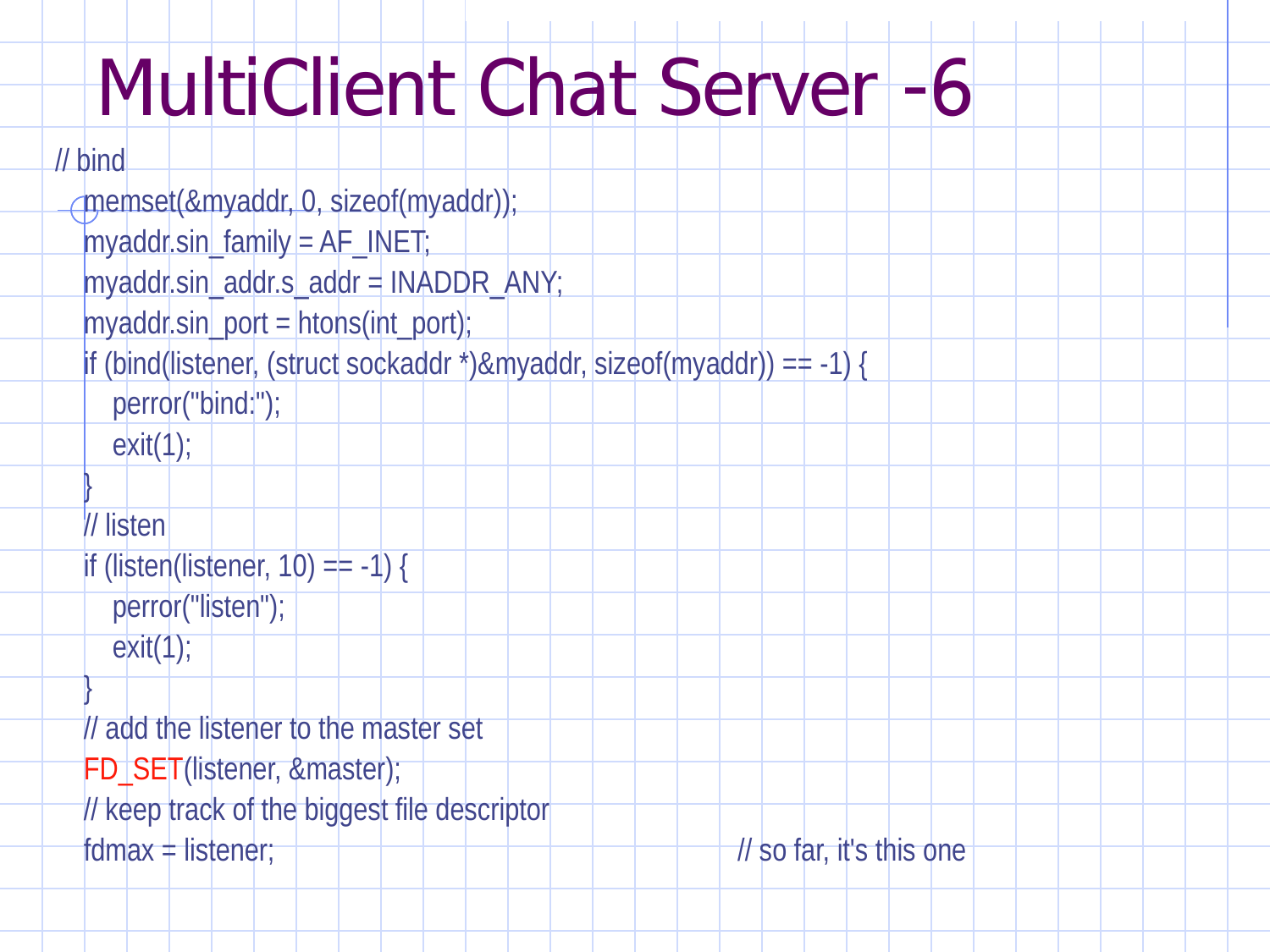

# MultiClient Chat Server -6
// bind
    memset(&myaddr, 0, sizeof(myaddr));
    myaddr.sin_family = AF_INET;
    myaddr.sin_addr.s_addr = INADDR_ANY;
    myaddr.sin_port = htons(int_port);
    if (bind(listener, (struct sockaddr *)&myaddr, sizeof(myaddr)) == -1) {
        perror("bind:");
        exit(1);
    }
    // listen
    if (listen(listener, 10) == -1) {
        perror("listen");
        exit(1);
    }
    // add the listener to the master set
    FD_SET(listener, &master);
    // keep track of the biggest file descriptor
    fdmax = listener; 				// so far, it's this one